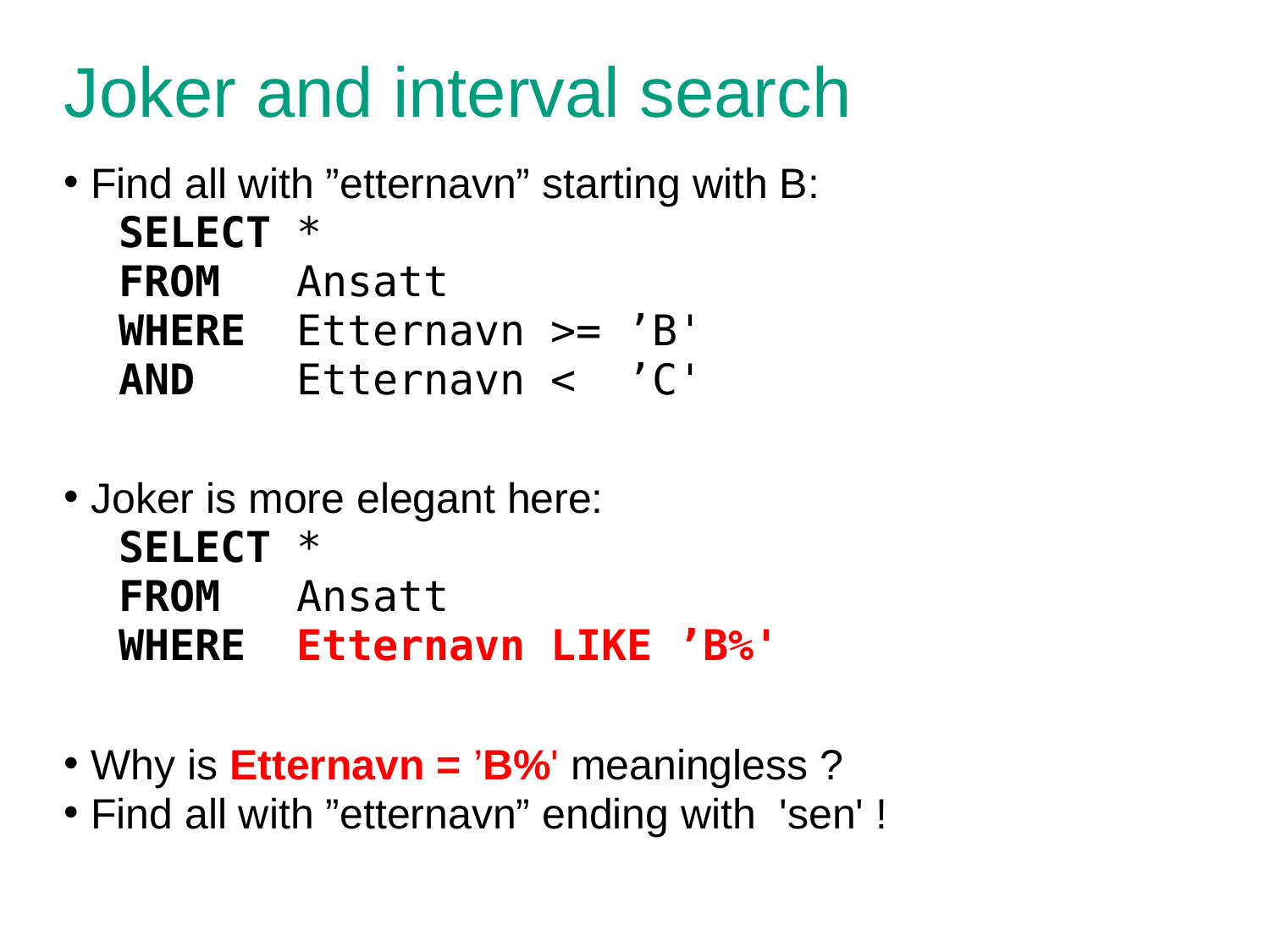

# Joker and interval search
Find all with ”etternavn” starting with B:
SELECT *
FROM   Ansatt
WHERE  Etternavn >= ’B'
AND    Etternavn <  ’C'

Joker is more elegant here:
SELECT *
FROM   Ansatt
WHERE  Etternavn LIKE ’B%'

Why is Etternavn = ’B%' meaningless ?
Find all with ”etternavn” ending with  'sen' !